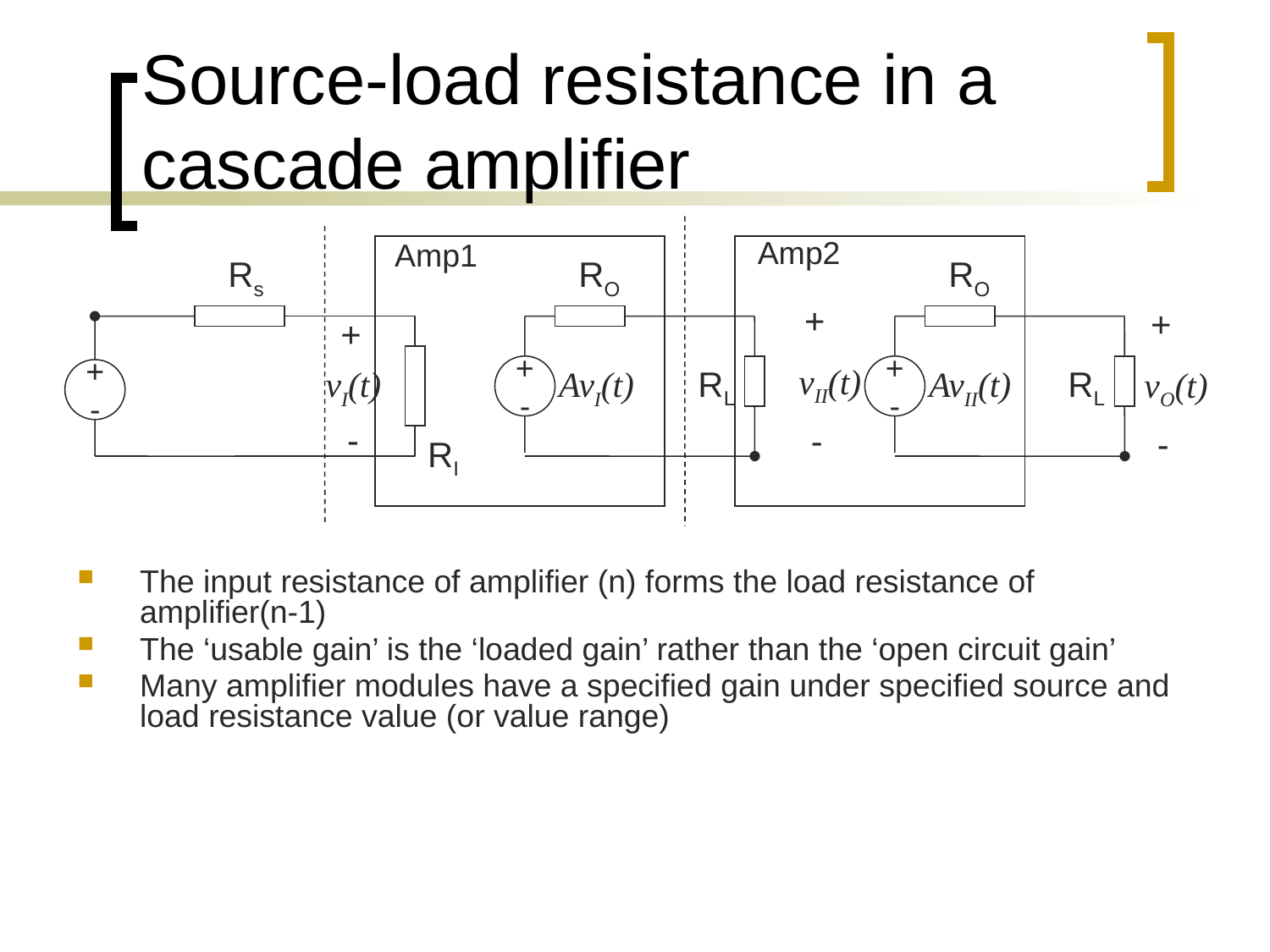

# Source-load resistance in a cascade amplifier

Amp2
Amp1

Rs
RO
RO
+
+
+

RL

RL

vII(t)
vI(t)
+
-
AvI(t)
+
-
AvII(t)
vO(t)
+
-
-
-

-

RI

The input resistance of amplifier (n) forms the load resistance of amplifier(n-1)
The ‘usable gain’ is the ‘loaded gain’ rather than the ‘open circuit gain’
Many amplifier modules have a specified gain under specified source and load resistance value (or value range)